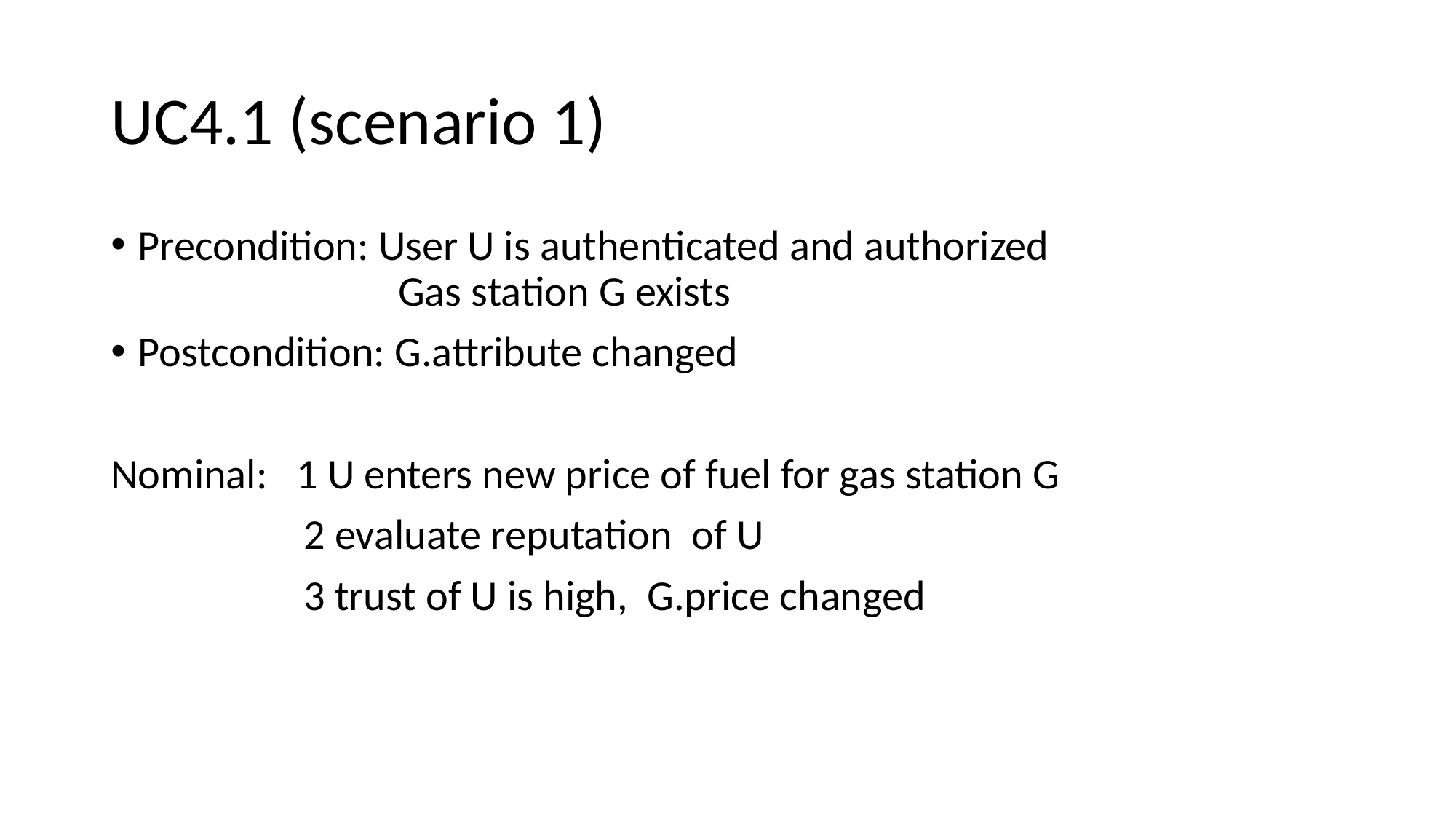

# UC4.1 (scenario 1)
Precondition: User U is authenticated and authorized
                           Gas station G exists
Postcondition: G.attribute changed

Nominal:   1 U enters new price of fuel for gas station G
                    2 evaluate reputation  of U
                    3 trust of U is high,  G.price changed